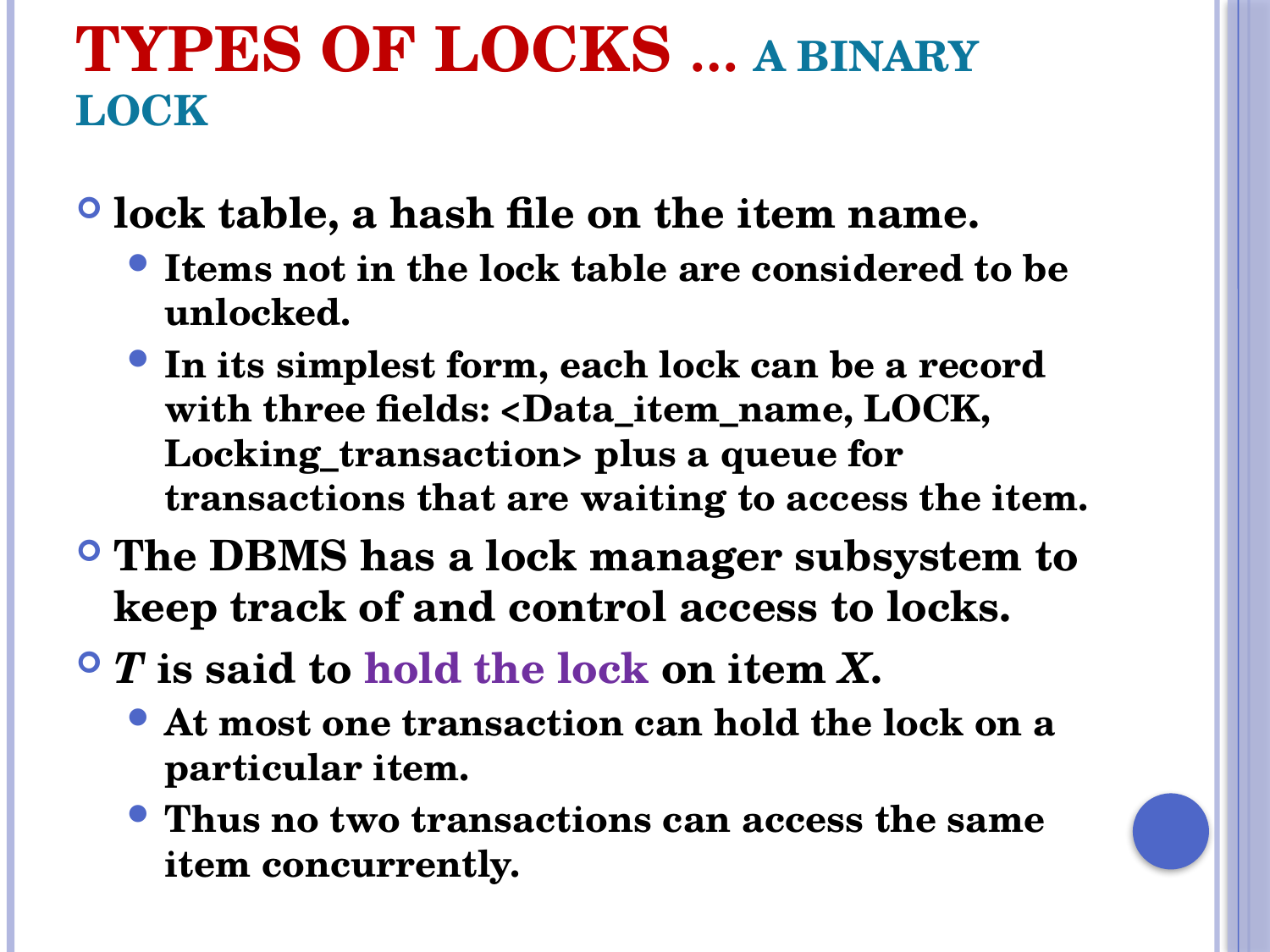

# Types of Locks … A binary lock
lock table, a hash file on the item name.
Items not in the lock table are considered to be unlocked.
In its simplest form, each lock can be a record with three fields: <Data_item_name, LOCK, Locking_transaction> plus a queue for transactions that are waiting to access the item.
The DBMS has a lock manager subsystem to keep track of and control access to locks.
T is said to hold the lock on item X.
At most one transaction can hold the lock on a particular item.
Thus no two transactions can access the same item concurrently.